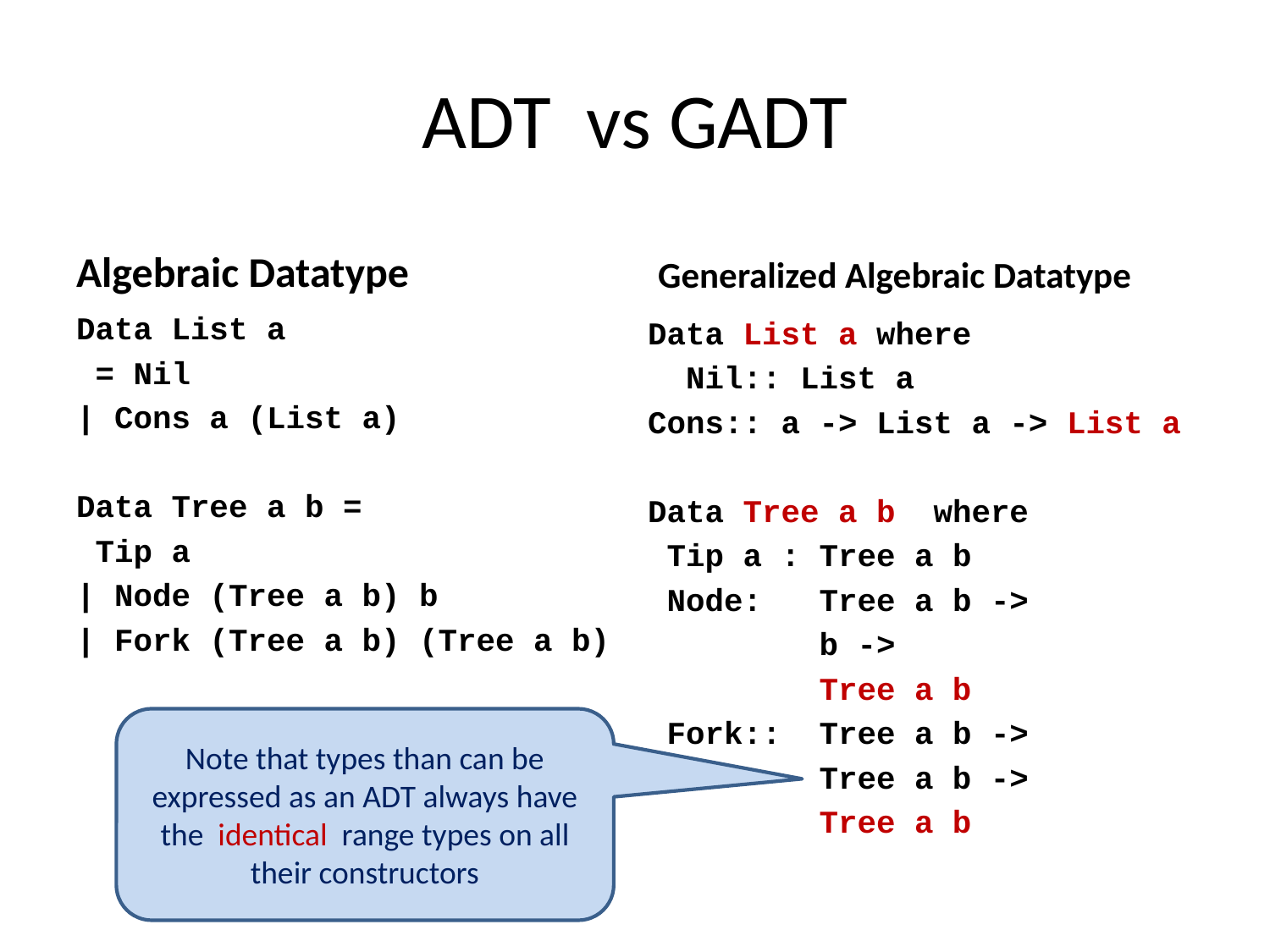

# ADT  vs GADT
Algebraic Datatype
Generalized Algebraic Datatype
Data List a
 = Nil
| Cons a (List a)

Data Tree a b =
 Tip a
| Node (Tree a b) b
| Fork (Tree a b) (Tree a b)
Data List a where
  Nil:: List a
Cons:: a -> List a -> List a

Data Tree a b  where
 Tip a : Tree a b
 Node:   Tree a b ->
         b ->
         Tree a b
 Fork::  Tree a b ->
         Tree a b ->
         Tree a b
Note that types than can be expressed as an ADT always have the  identical  range types on all their constructors